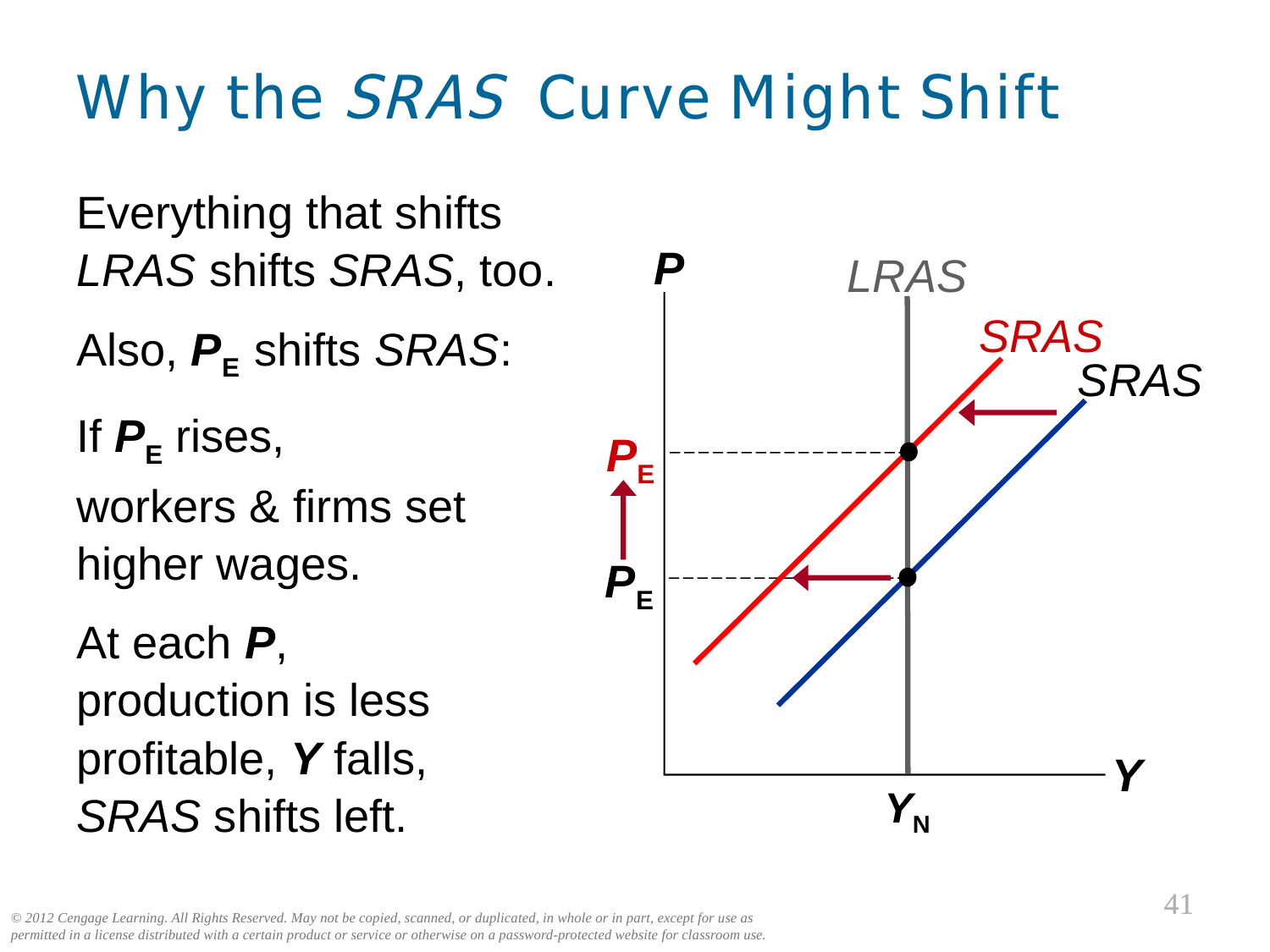

Why the SRAS  Curve Might Shift
0
Everything that shifts LRAS shifts SRAS, too.
Also, PE  shifts SRAS:
If PE rises,
workers & firms set higher wages.
At each P,
production is less profitable, Y falls, SRAS shifts left.
P

Y
LRAS

SRAS

SRAS

PE

PE

YN